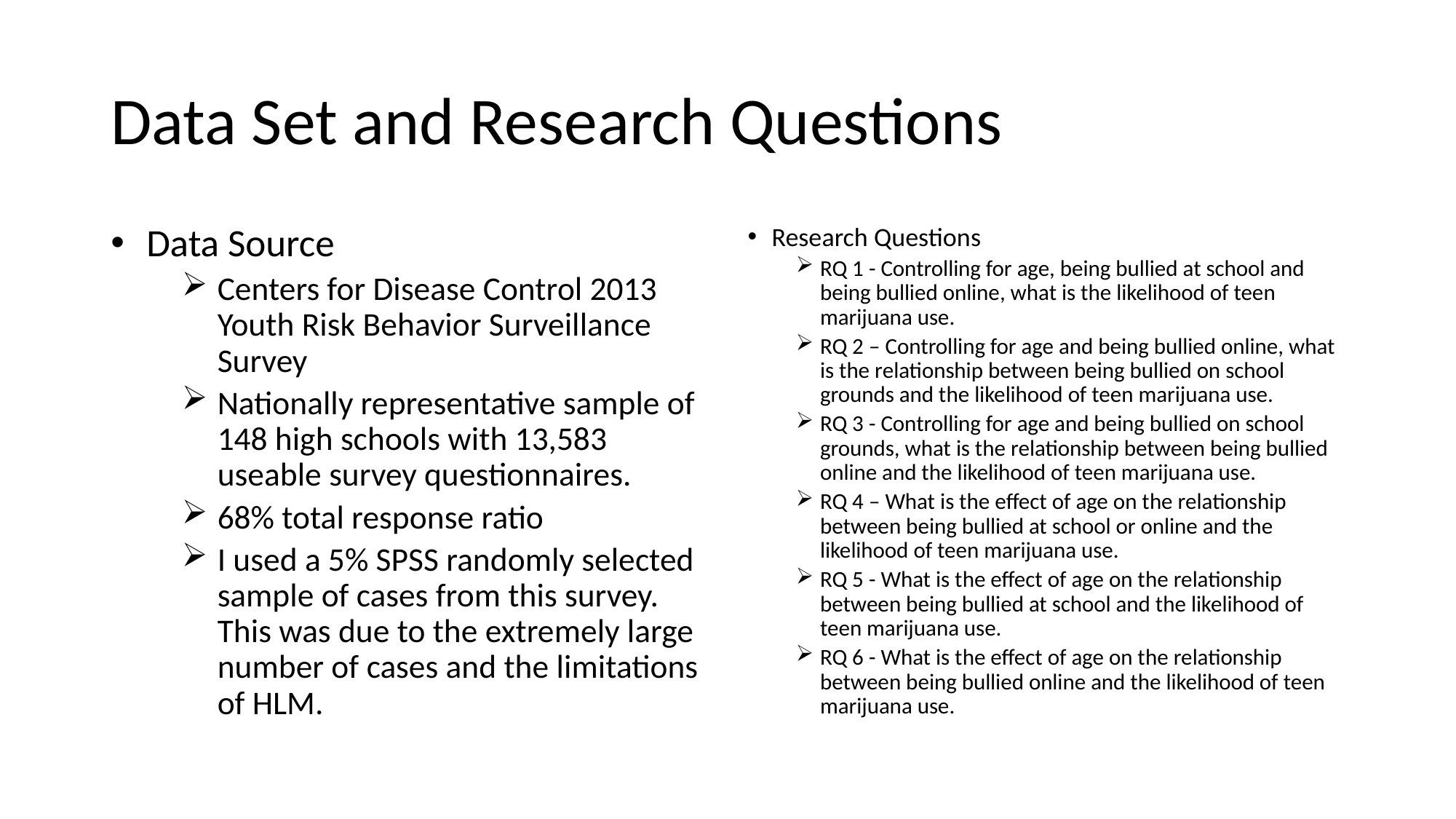

# Data Set and Research Questions
Data Source
Centers for Disease Control 2013 Youth Risk Behavior Surveillance Survey
Nationally representative sample of 148 high schools with 13,583 useable survey questionnaires.
68% total response ratio
I used a 5% SPSS randomly selected sample of cases from this survey.  This was due to the extremely large number of cases and the limitations of HLM.
Research Questions
RQ 1 - Controlling for age, being bullied at school and being bullied online, what is the likelihood of teen marijuana use.
RQ 2 – Controlling for age and being bullied online, what is the relationship between being bullied on school grounds and the likelihood of teen marijuana use.
RQ 3 - Controlling for age and being bullied on school grounds, what is the relationship between being bullied online and the likelihood of teen marijuana use.
RQ 4 – What is the effect of age on the relationship between being bullied at school or online and the likelihood of teen marijuana use.
RQ 5 - What is the effect of age on the relationship between being bullied at school and the likelihood of teen marijuana use.
RQ 6 - What is the effect of age on the relationship between being bullied online and the likelihood of teen marijuana use.